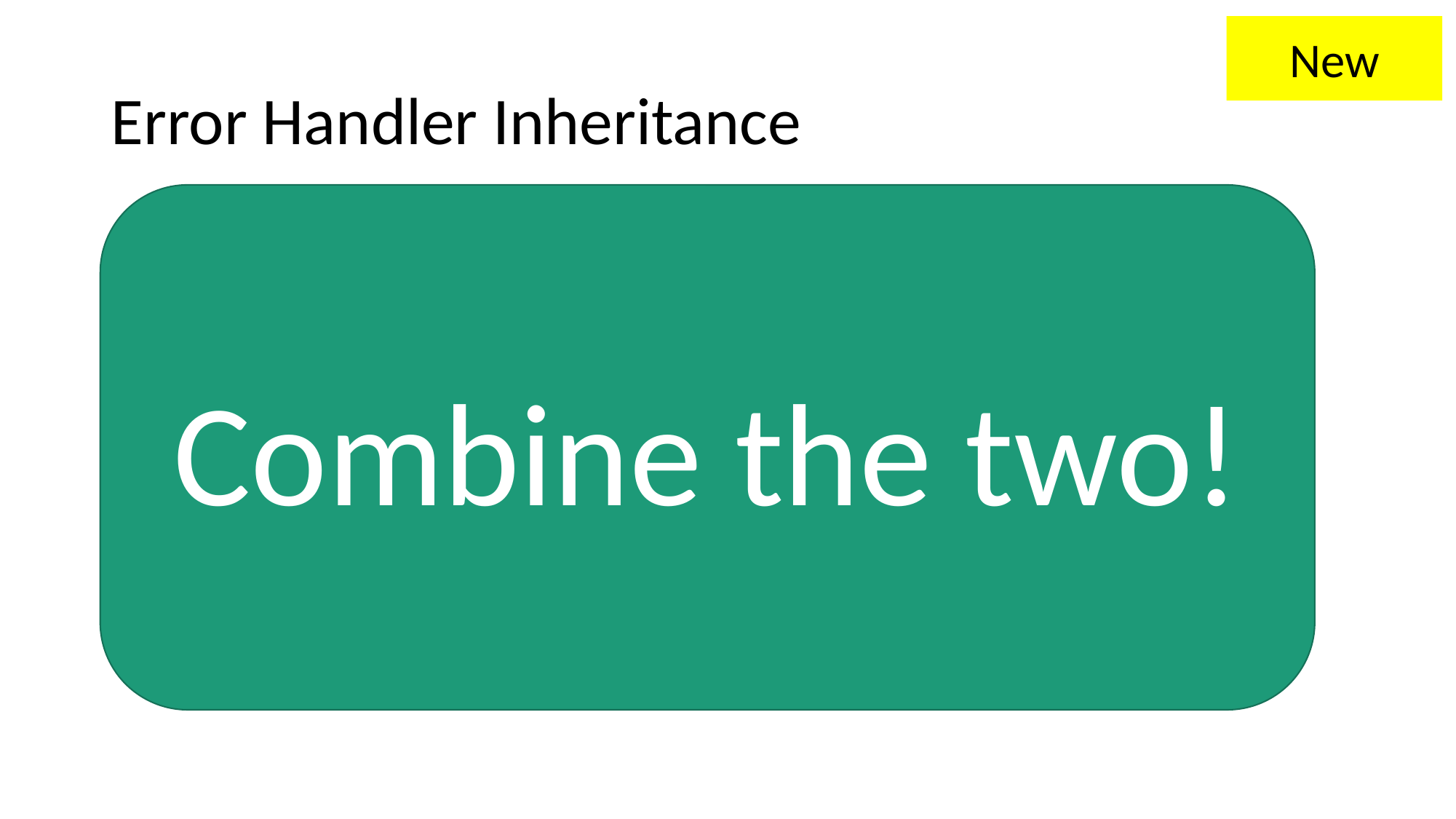

New
# Error Handler Inheritance
Combine the two!
Error Handlers Always Inherit
Error Handlers Never Inherit
Error handlers are defined by their parents
Simplest for users
Special cases for windows and files
More or less current practice
Safest for libraries
More work for error handling codes